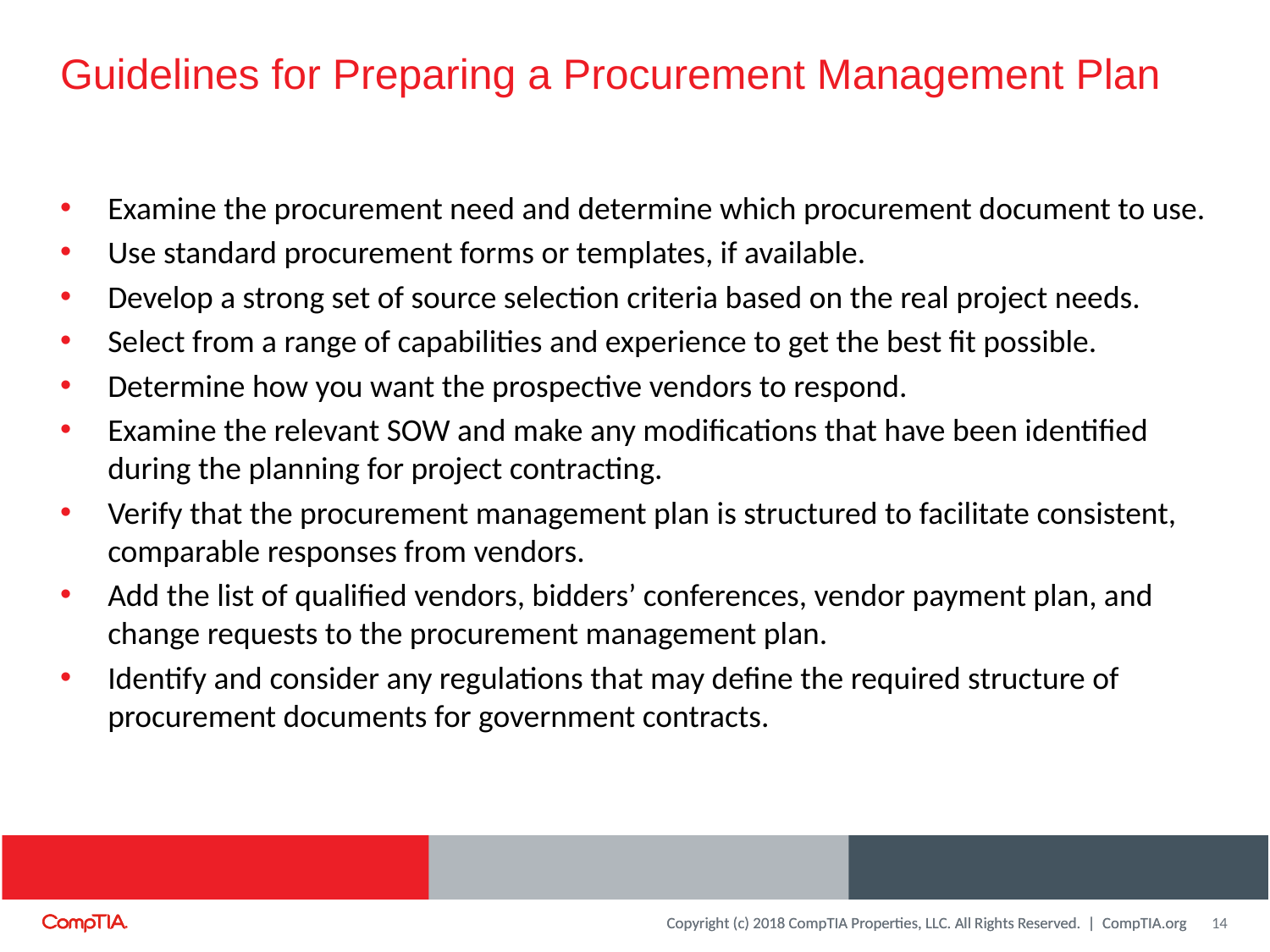

# Guidelines for Preparing a Procurement Management Plan
Examine the procurement need and determine which procurement document to use.
Use standard procurement forms or templates, if available.
Develop a strong set of source selection criteria based on the real project needs.
Select from a range of capabilities and experience to get the best fit possible.
Determine how you want the prospective vendors to respond.
Examine the relevant SOW and make any modifications that have been identified during the planning for project contracting.
Verify that the procurement management plan is structured to facilitate consistent, comparable responses from vendors.
Add the list of qualified vendors, bidders’ conferences, vendor payment plan, and change requests to the procurement management plan.
Identify and consider any regulations that may define the required structure of procurement documents for government contracts.
14